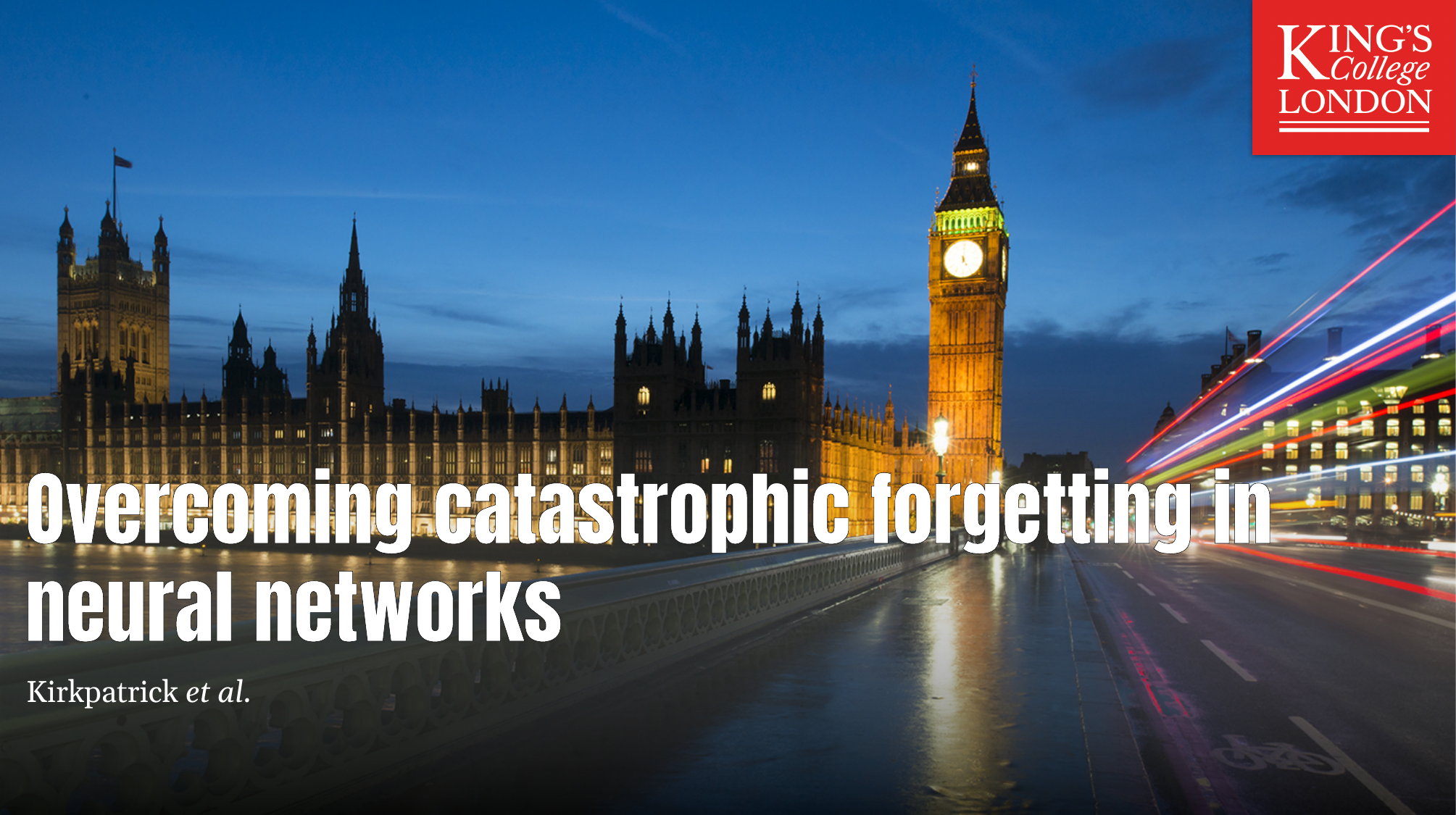

Overcoming catastrophic forgetting in neural networks
Kirkpatrick et al.